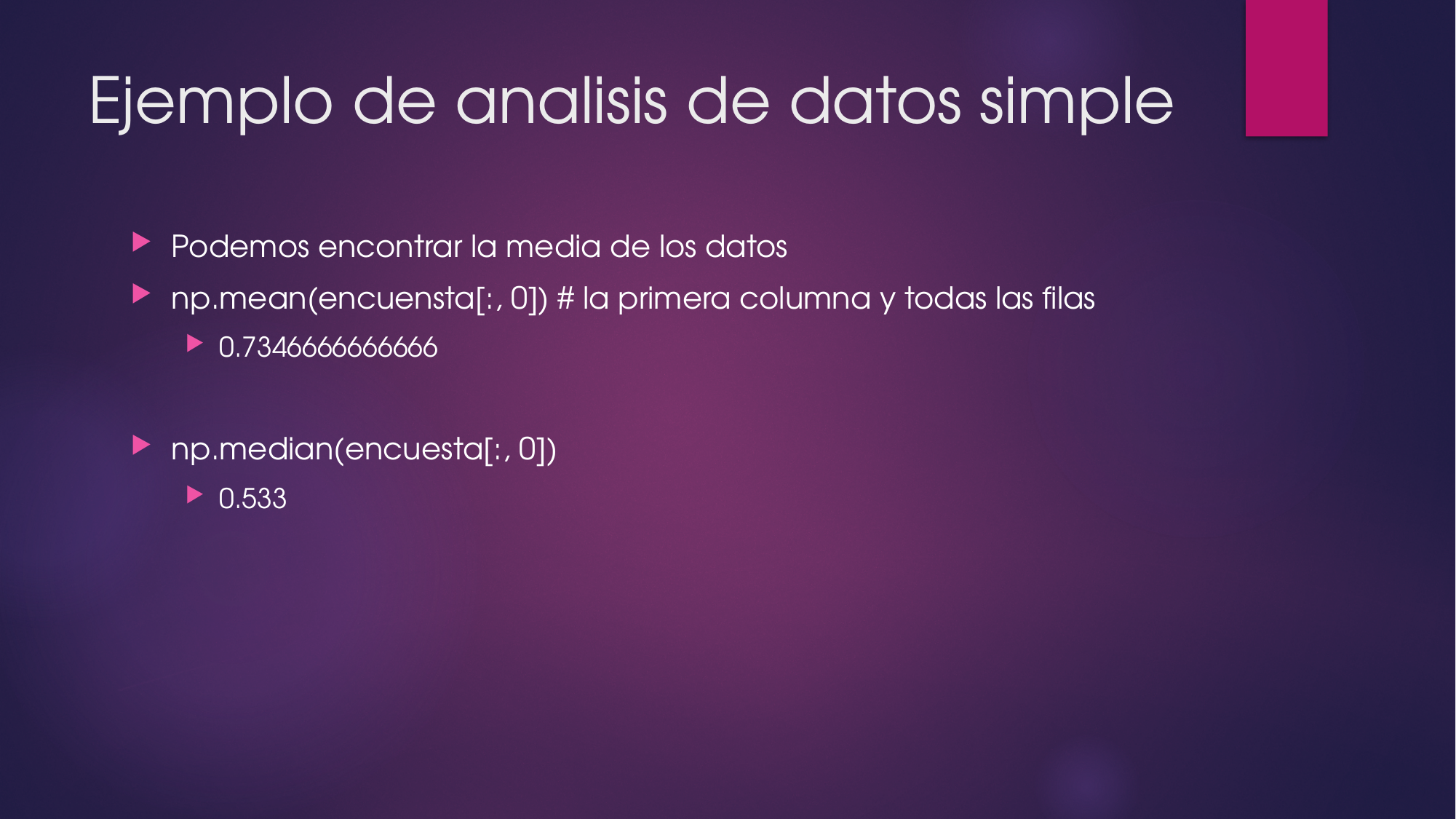

# Ejemplo de analisis de datos simple
Podemos encontrar la media de los datos
np.mean(encuensta[:, 0]) # la primera columna y todas las filas
0.7346666666666

np.median(encuesta[:, 0])
0.533